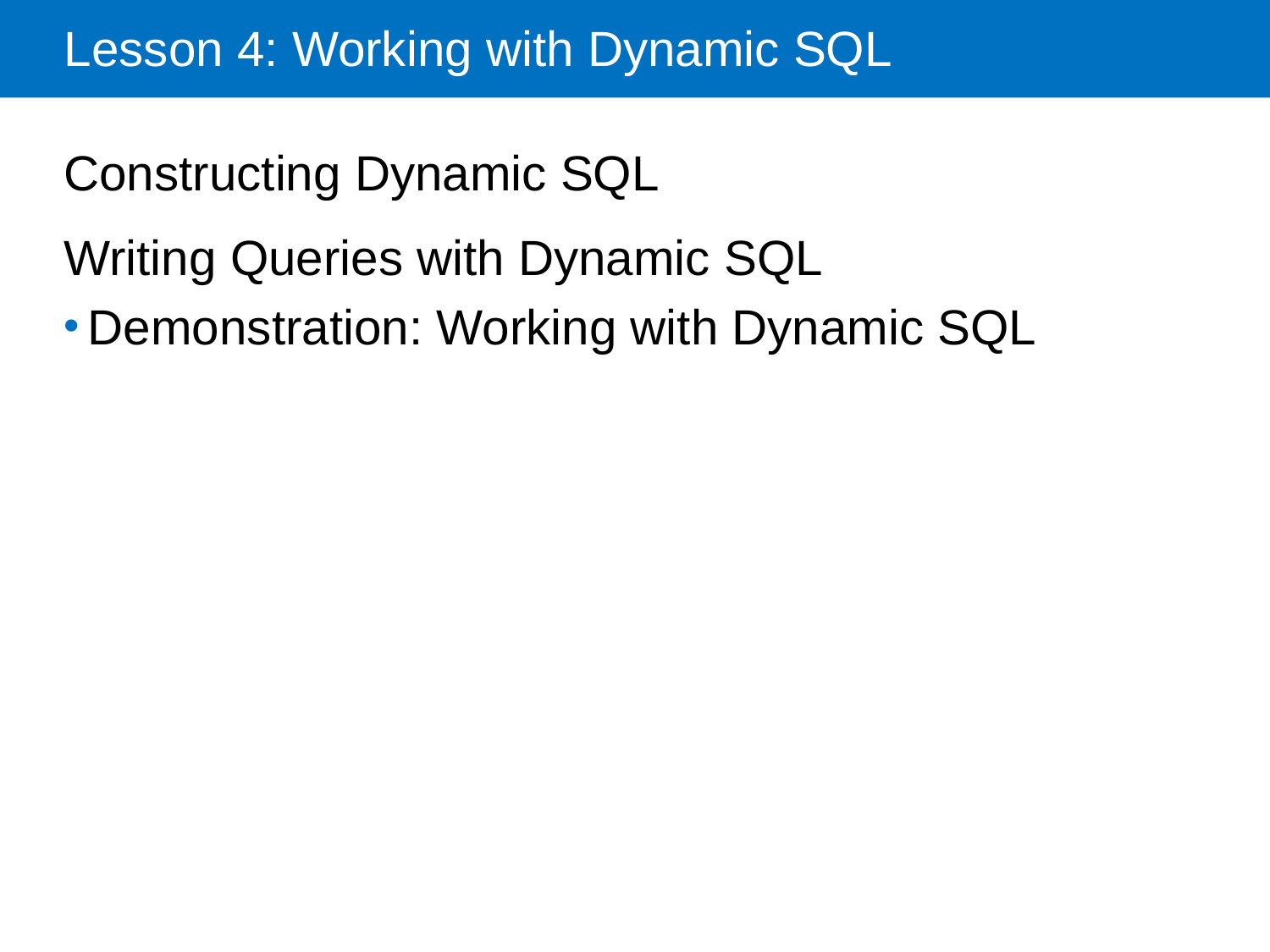

# Lesson 4: Working with Dynamic SQL
Constructing Dynamic SQL
Writing Queries with Dynamic SQL
Demonstration: Working with Dynamic SQL